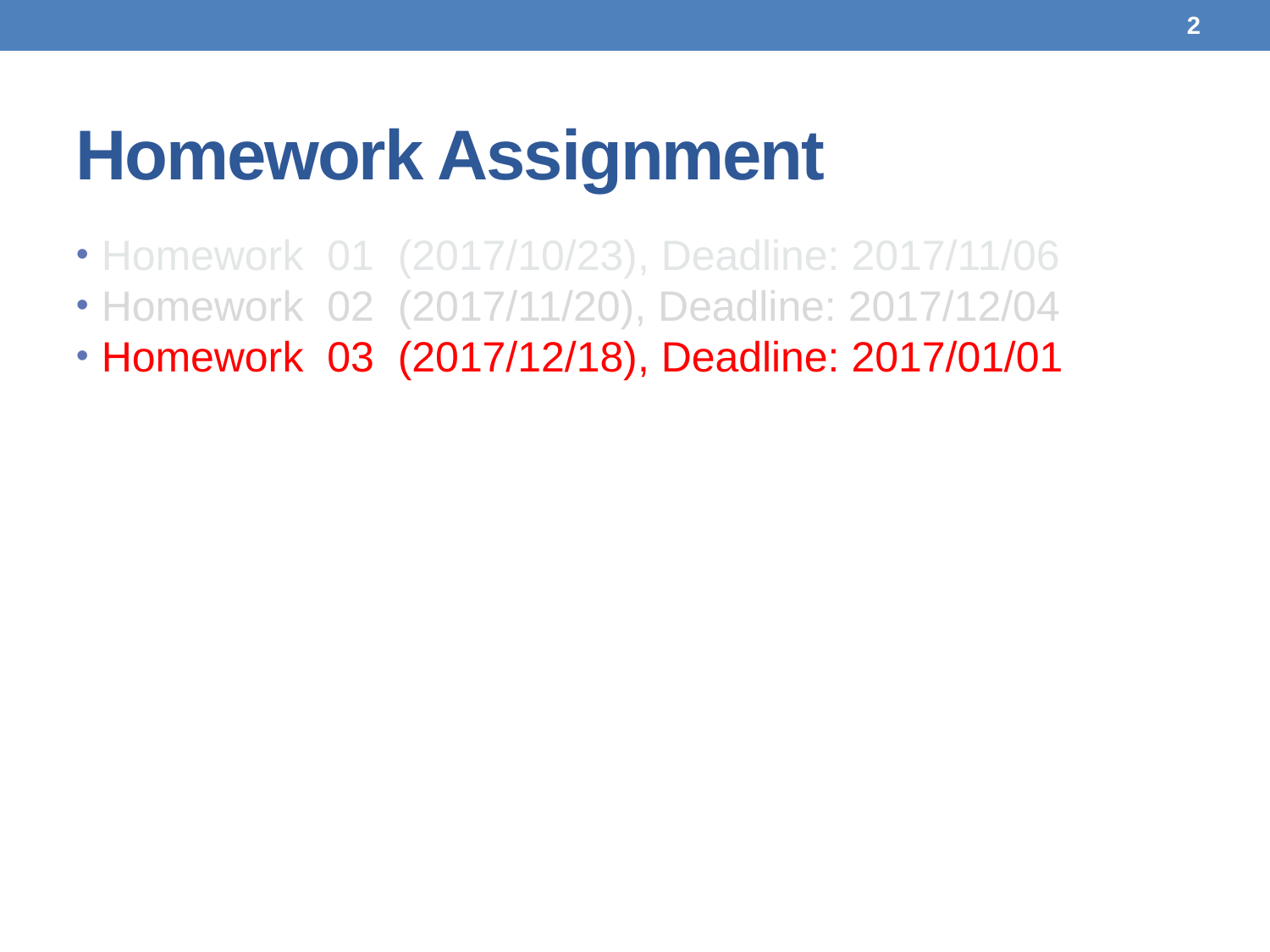

2
Homework Assignment
Homework  01  (2017/10/23), Deadline: 2017/11/06
Homework  02  (2017/11/20), Deadline: 2017/12/04
Homework  03  (2017/12/18), Deadline: 2017/01/01